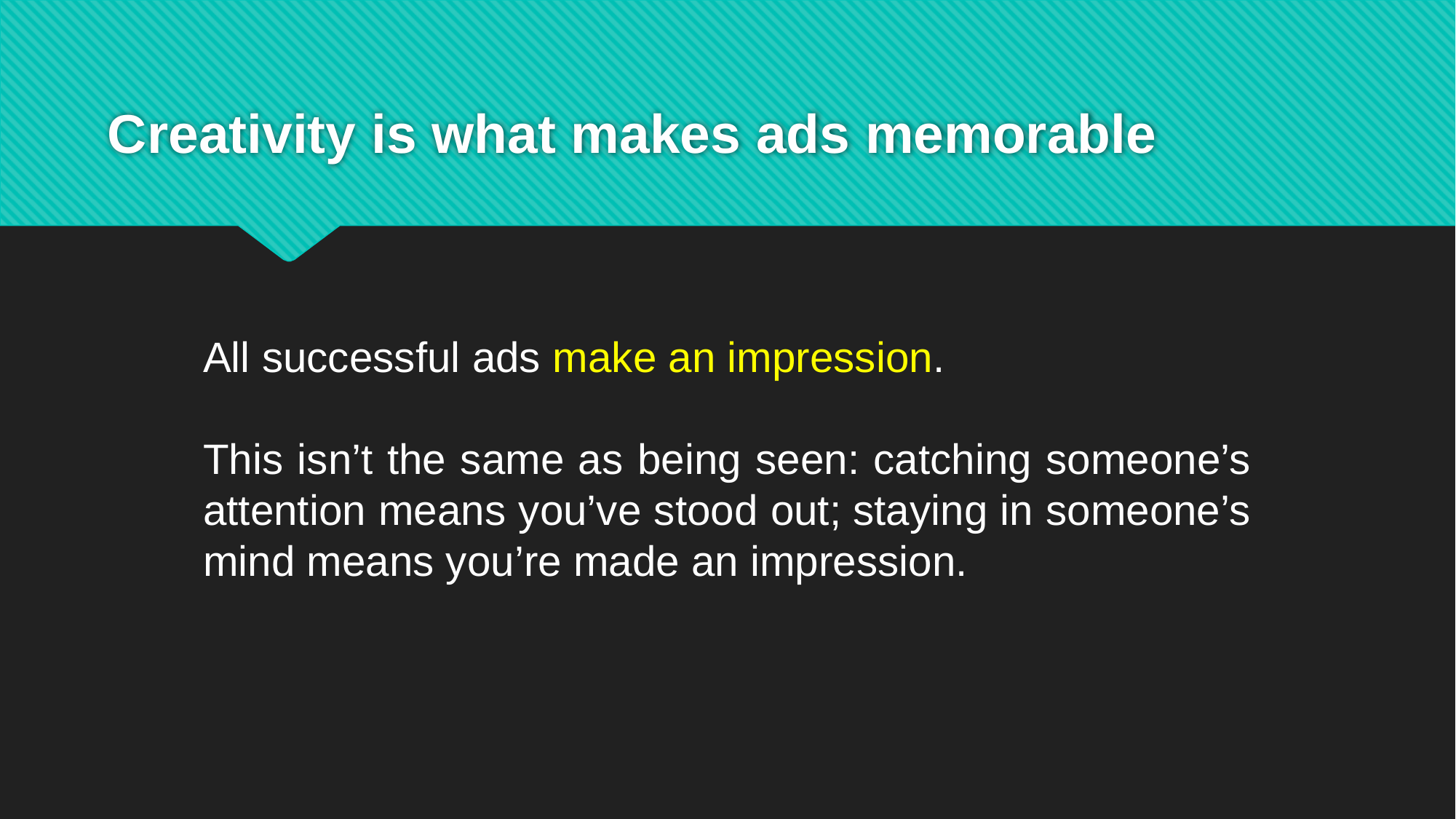

# Creativity is what makes ads memorable
All successful ads make an impression.

This isn’t the same as being seen: catching someone’s attention means you’ve stood out; staying in someone’s mind means you’re made an impression.